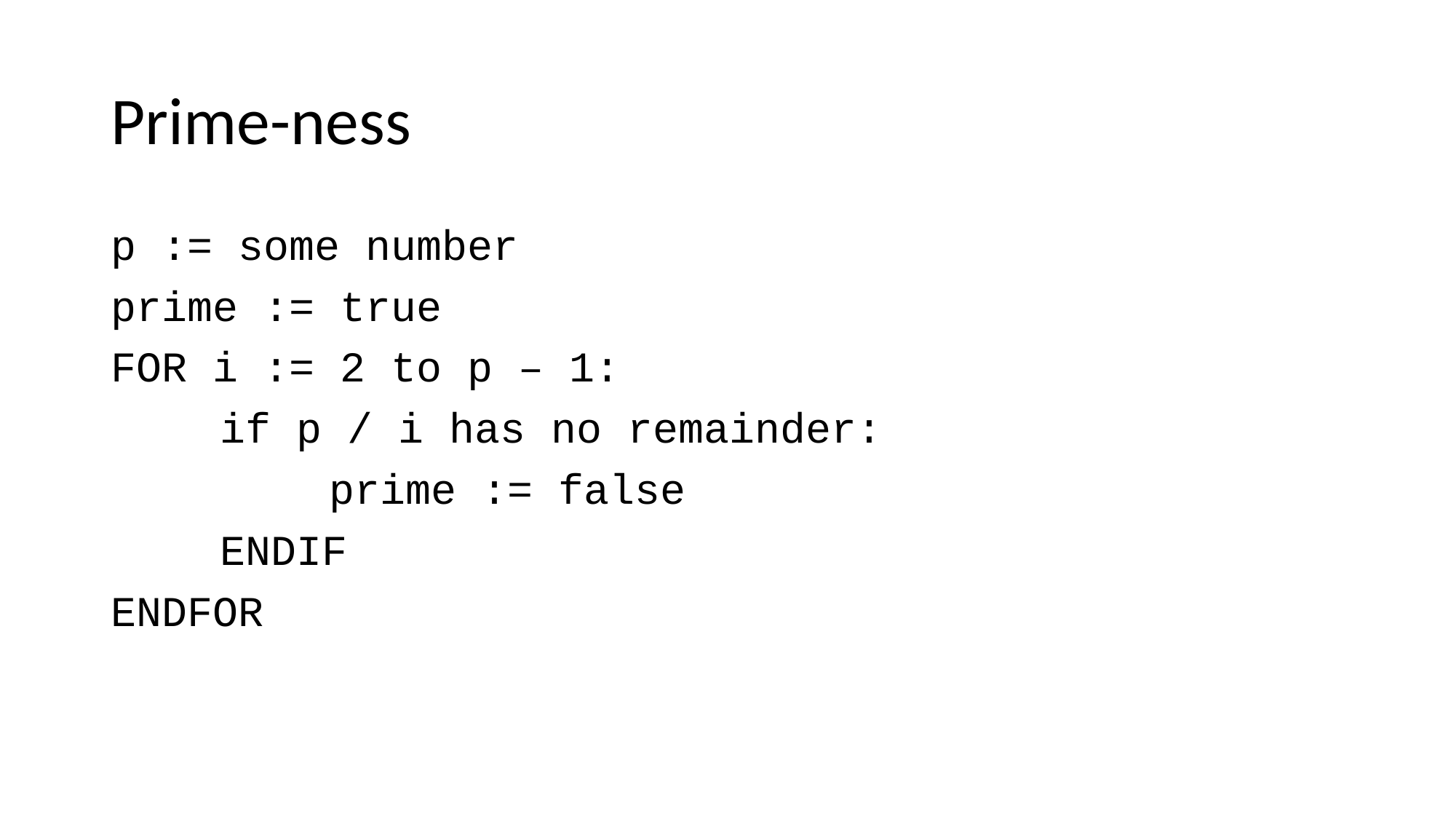

# Prime-ness
p := some number
prime := true
FOR i := 2 to p – 1:
	if p / i has no remainder:
		prime := false
	ENDIF
ENDFOR